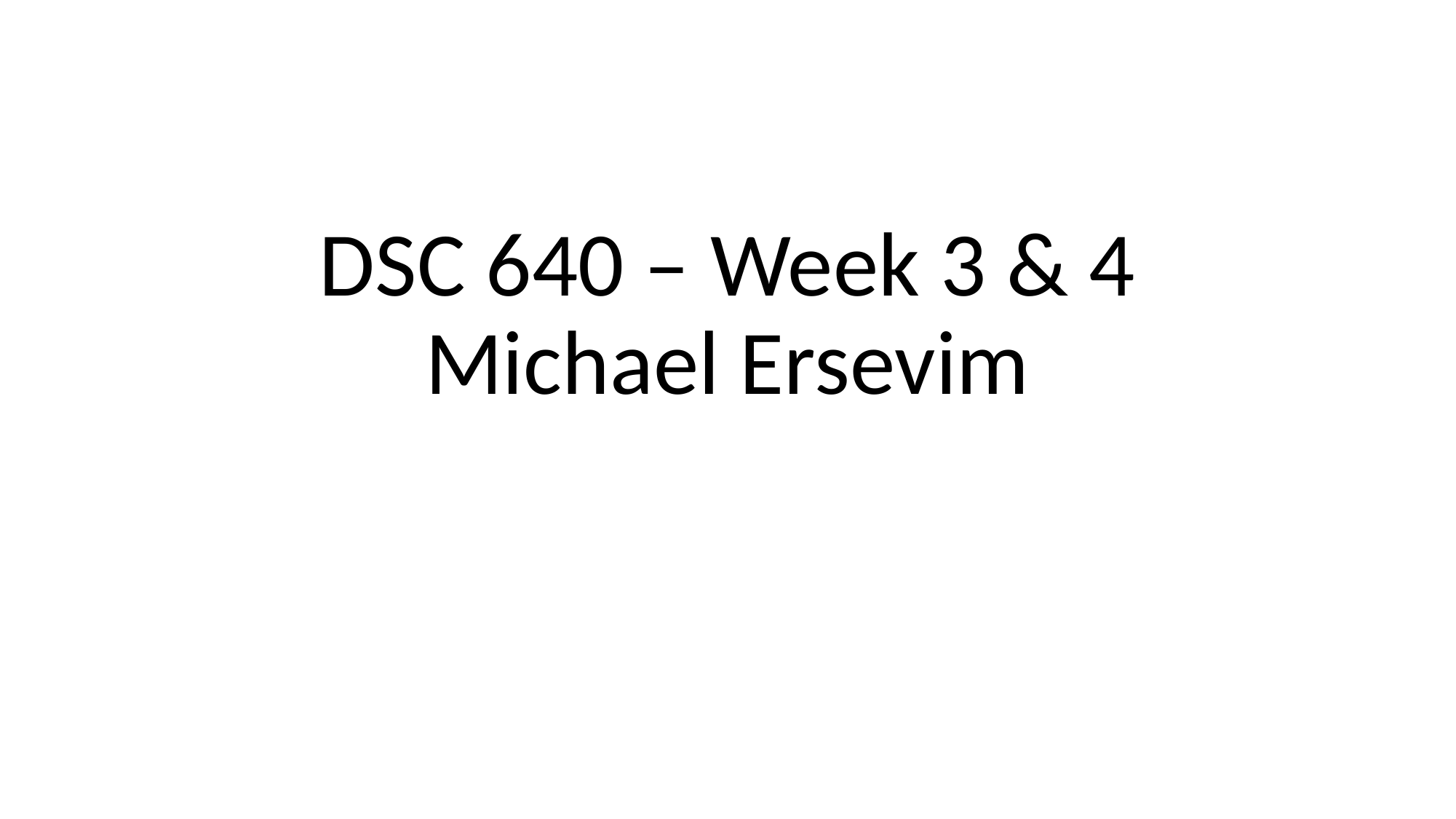

# DSC 640 – Week 3 & 4 Michael Ersevim